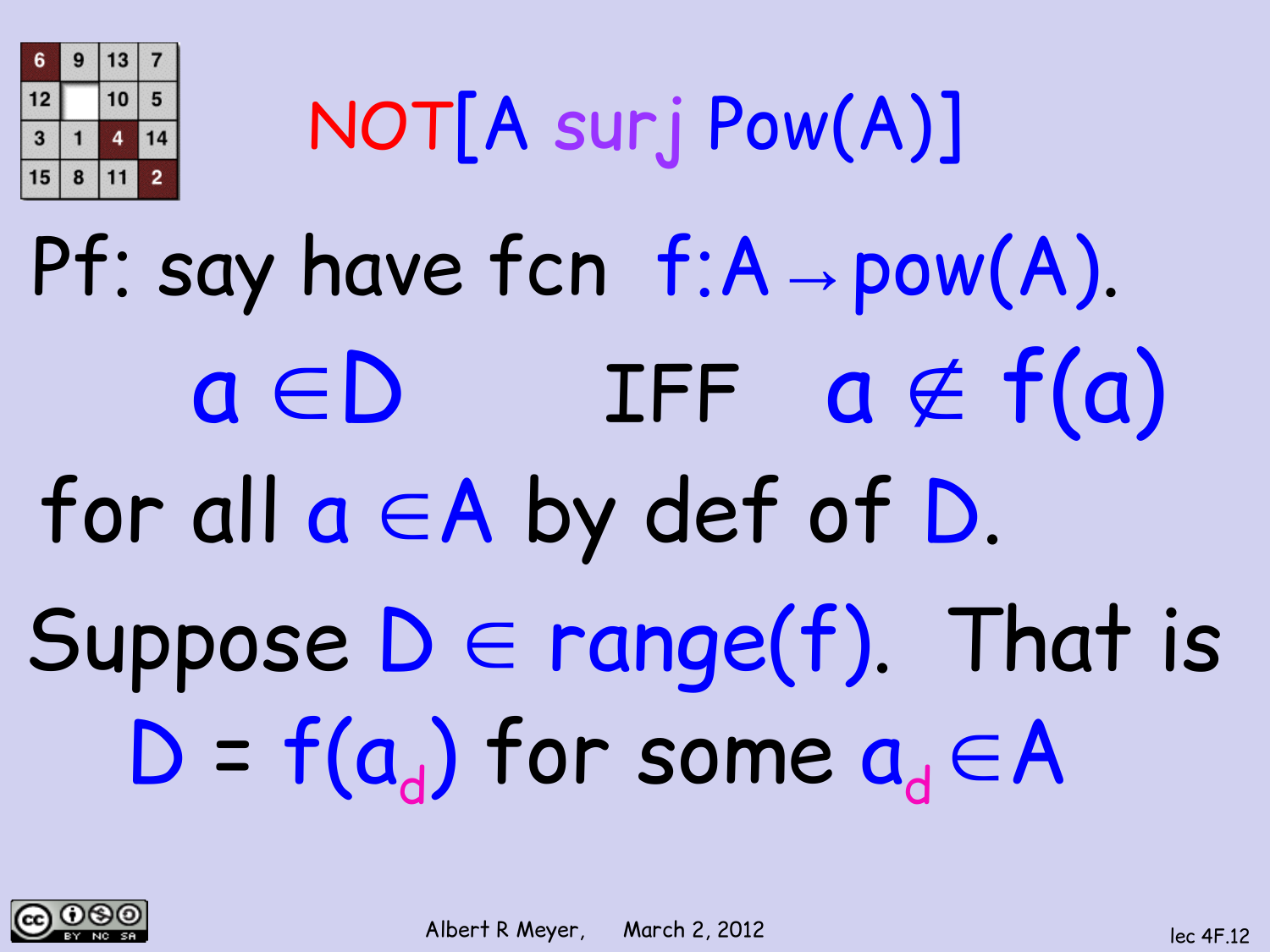

# NOT[A surj Pow(A)]
Pf: say have fcn  f:A→pow(A).
   a ∈D       IFF   a ∉ f(a)
for all a ∈A by def of D.
Suppose D ∈ range(f).  That is
    D = f(ad) for some ad ∈A